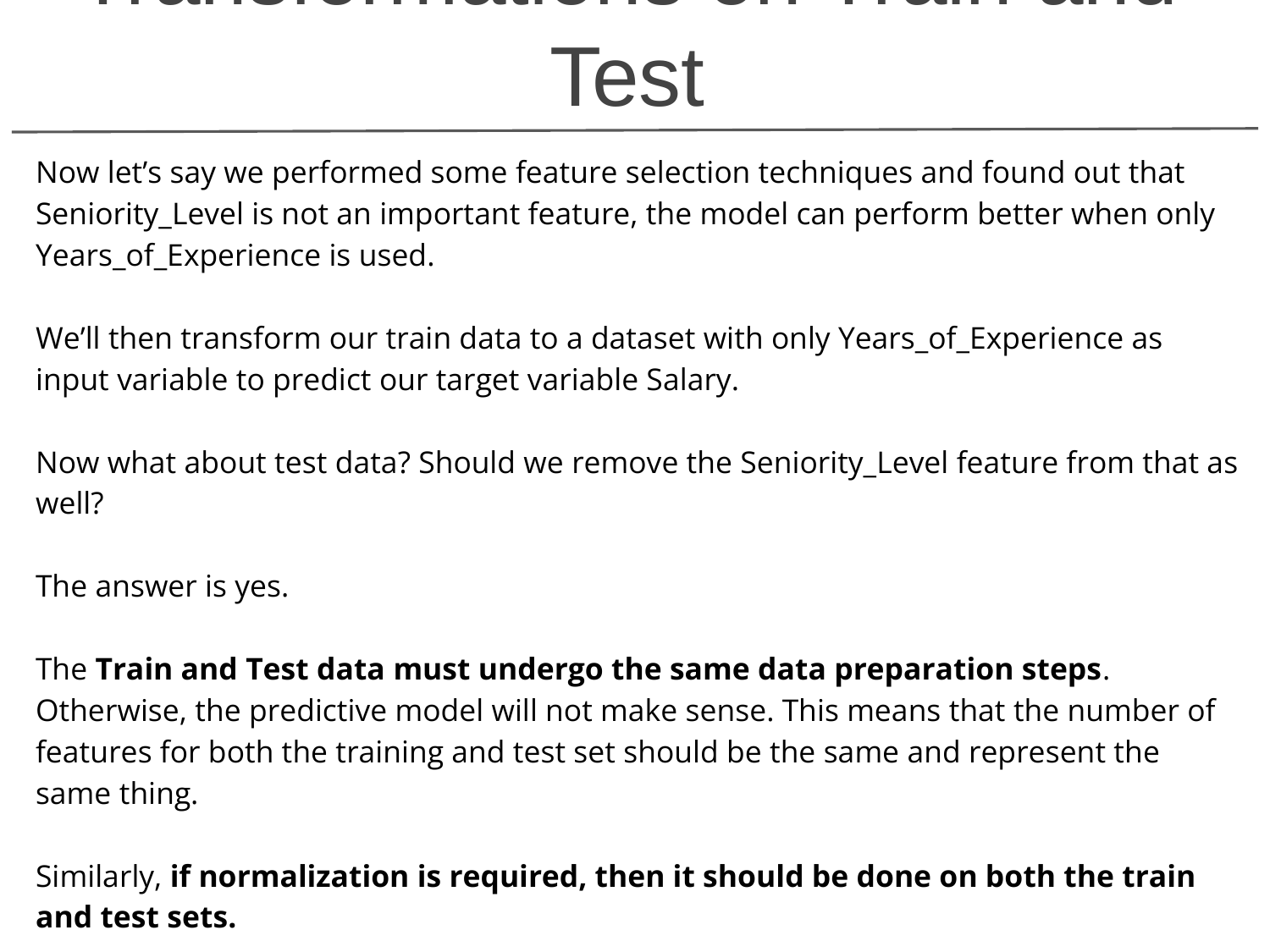

Transformations on Train and Test
Now let’s say we performed some feature selection techniques and found out that Seniority_Level is not an important feature, the model can perform better when only Years_of_Experience is used.

We’ll then transform our train data to a dataset with only Years_of_Experience as input variable to predict our target variable Salary.

Now what about test data? Should we remove the Seniority_Level feature from that as well?

The answer is yes.

The Train and Test data must undergo the same data preparation steps. Otherwise, the predictive model will not make sense. This means that the number of features for both the training and test set should be the same and represent the same thing.

Similarly, if normalization is required, then it should be done on both the train and test sets.